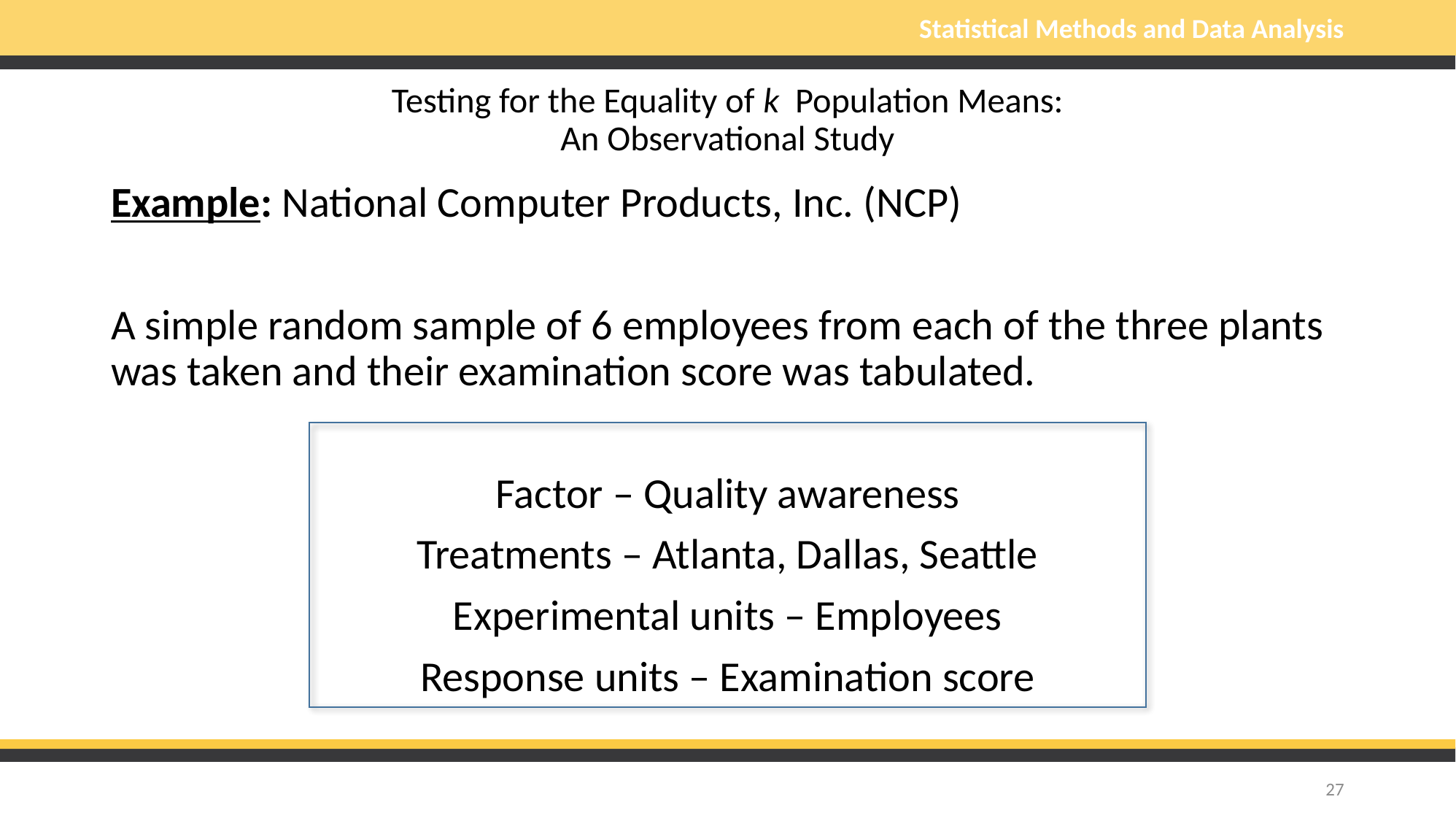

# Testing for the Equality of k  Population Means: An Observational Study
Example: National Computer Products, Inc. (NCP)

A simple random sample of 6 employees from each of the three plants was taken and their examination score was tabulated.

Factor – Quality awareness
Treatments – Atlanta, Dallas, Seattle
Experimental units – Employees
Response units – Examination score

27